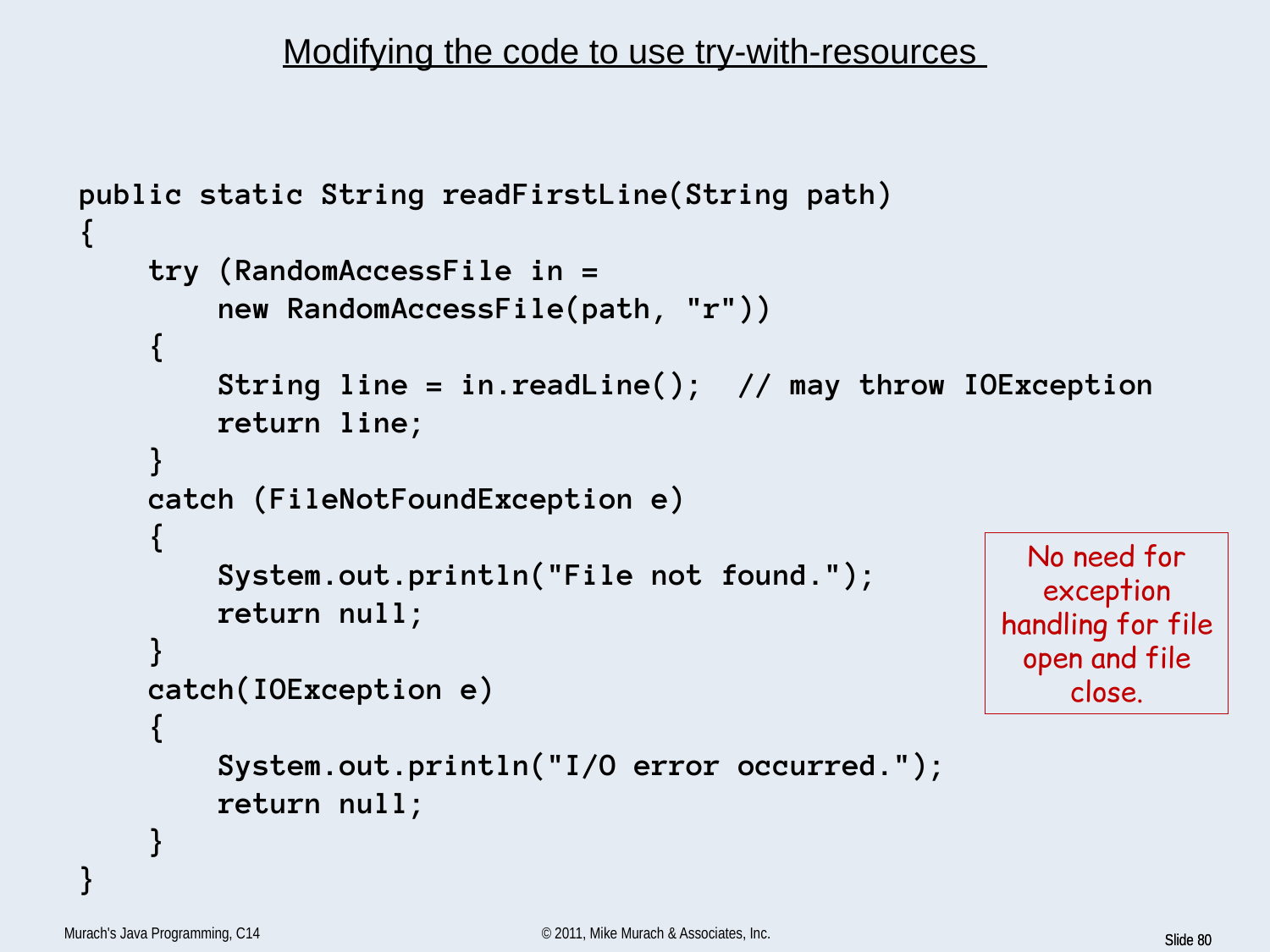

# Modifying the code to use try-with-resources
public static String readFirstLine(String path)
{
    try (RandomAccessFile in =
        new RandomAccessFile(path, "r"))
    {
        String line = in.readLine();  // may throw IOException
        return line;
    }
    catch (FileNotFoundException e)
    {
        System.out.println("File not found.");
        return null;
    }
    catch(IOException e)
    {
        System.out.println("I/O error occurred.");
        return null;
    }
}

No need for exception handling for file open and file close.
Murach's Java Programming, C14
© 2011, Mike Murach & Associates, Inc.